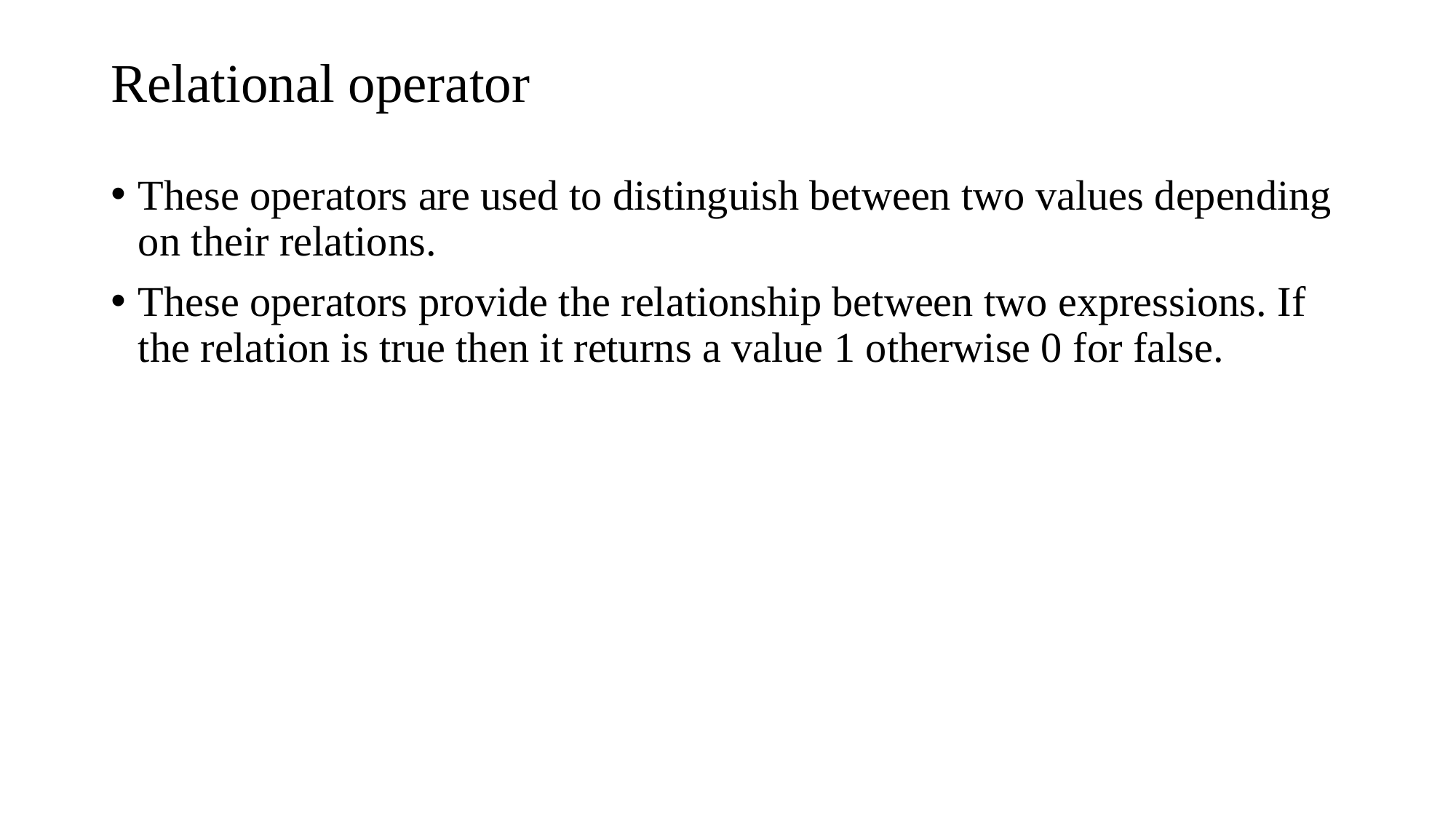

# Relational operator
These operators are used to distinguish between two values depending on their relations.
These operators provide the relationship between two expressions. If the relation is true then it returns a value 1 otherwise 0 for false.